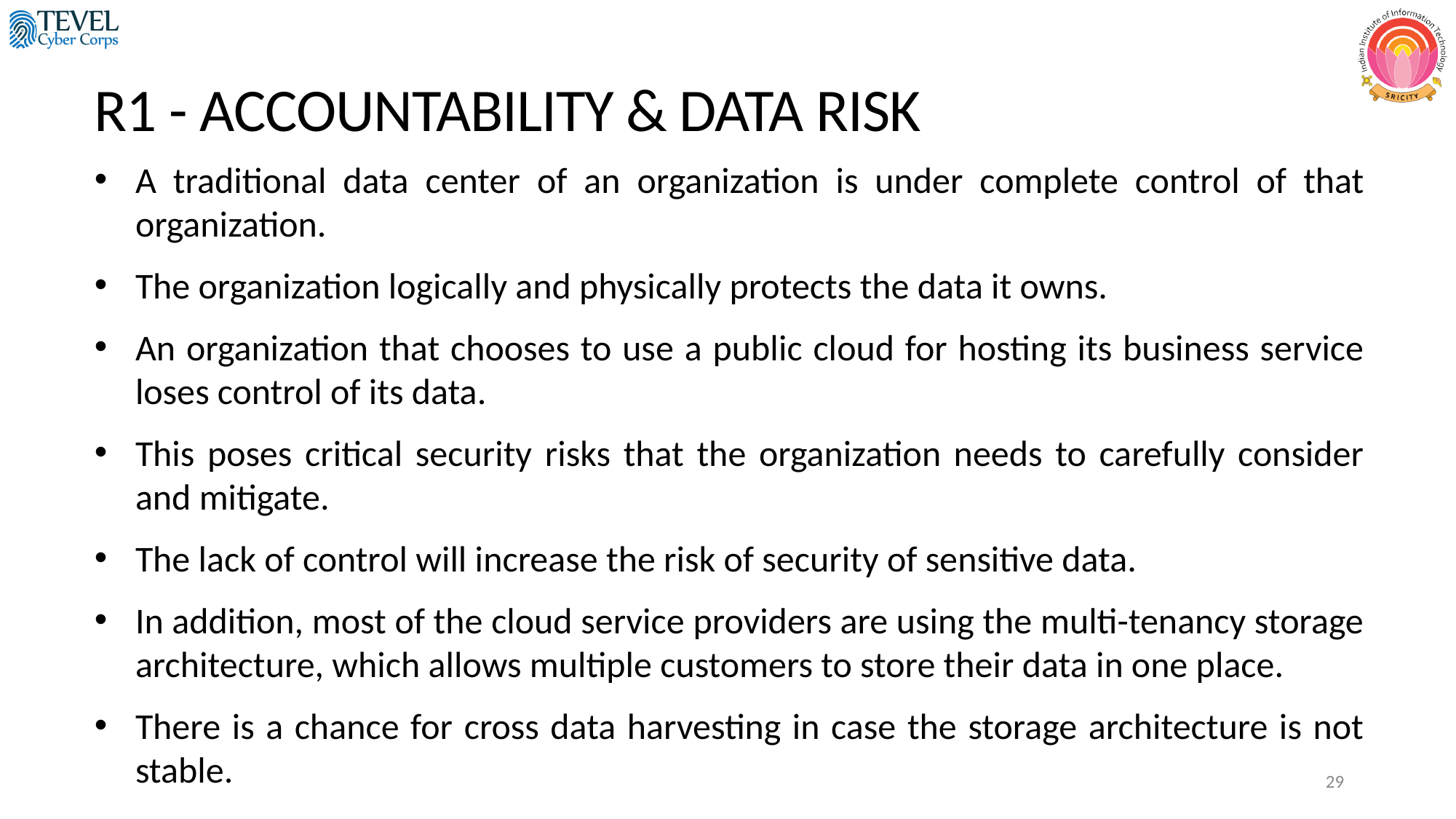

R1 - ACCOUNTABILITY & DATA RISK
A traditional data center of an organization is under complete control of that organization.
The organization logically and physically protects the data it owns.
An organization that chooses to use a public cloud for hosting its business service loses control of its data.
This poses critical security risks that the organization needs to carefully consider and mitigate.
The lack of control will increase the risk of security of sensitive data.
In addition, most of the cloud service providers are using the multi-tenancy storage architecture, which allows multiple customers to store their data in one place.
There is a chance for cross data harvesting in case the storage architecture is not stable.
29